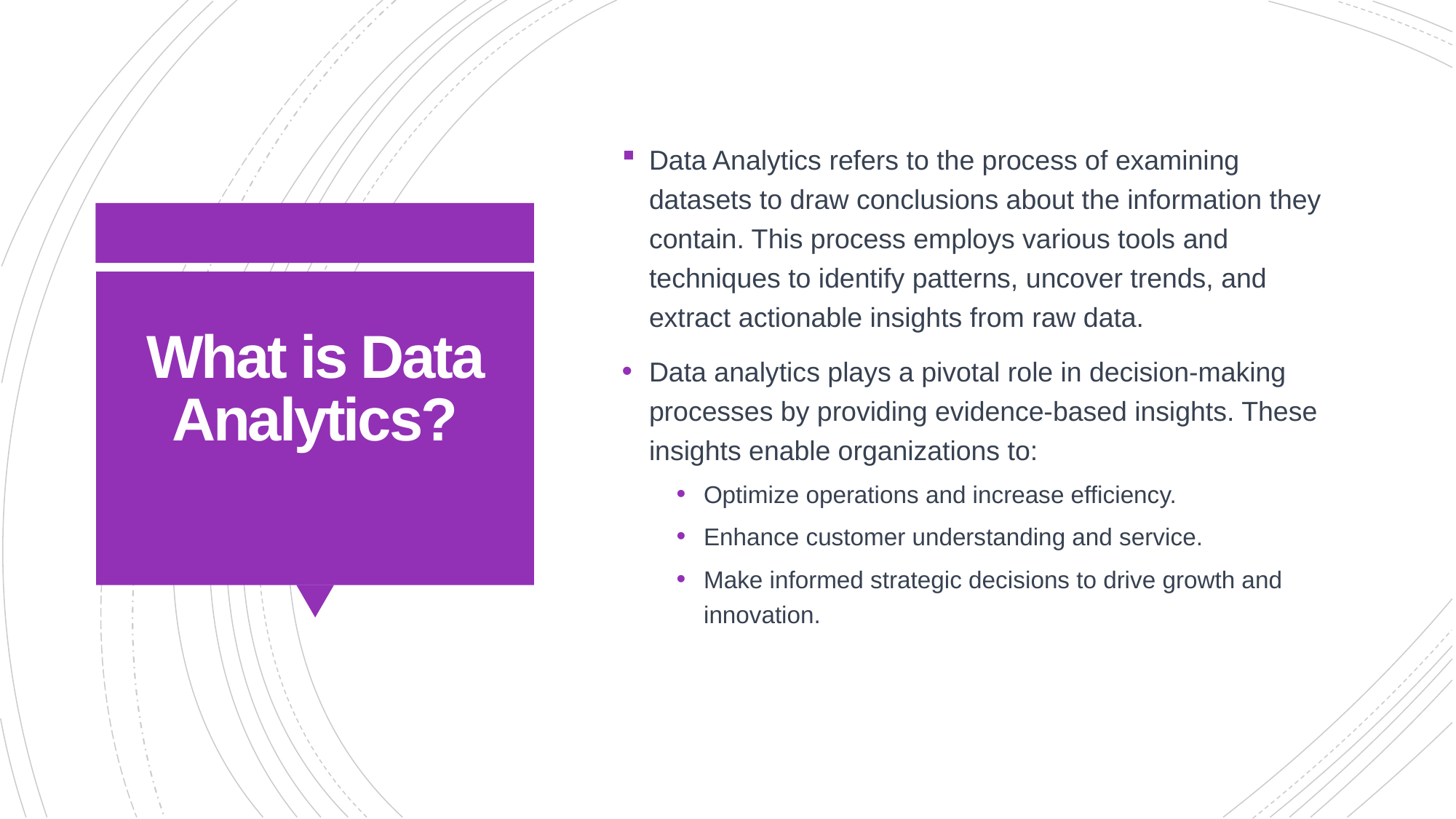

Data Analytics refers to the process of examining datasets to draw conclusions about the information they contain. This process employs various tools and techniques to identify patterns, uncover trends, and extract actionable insights from raw data.
Data analytics plays a pivotal role in decision-making processes by providing evidence-based insights. These insights enable organizations to:
Optimize operations and increase efficiency.
Enhance customer understanding and service.
Make informed strategic decisions to drive growth and innovation.

# What is Data Analytics?